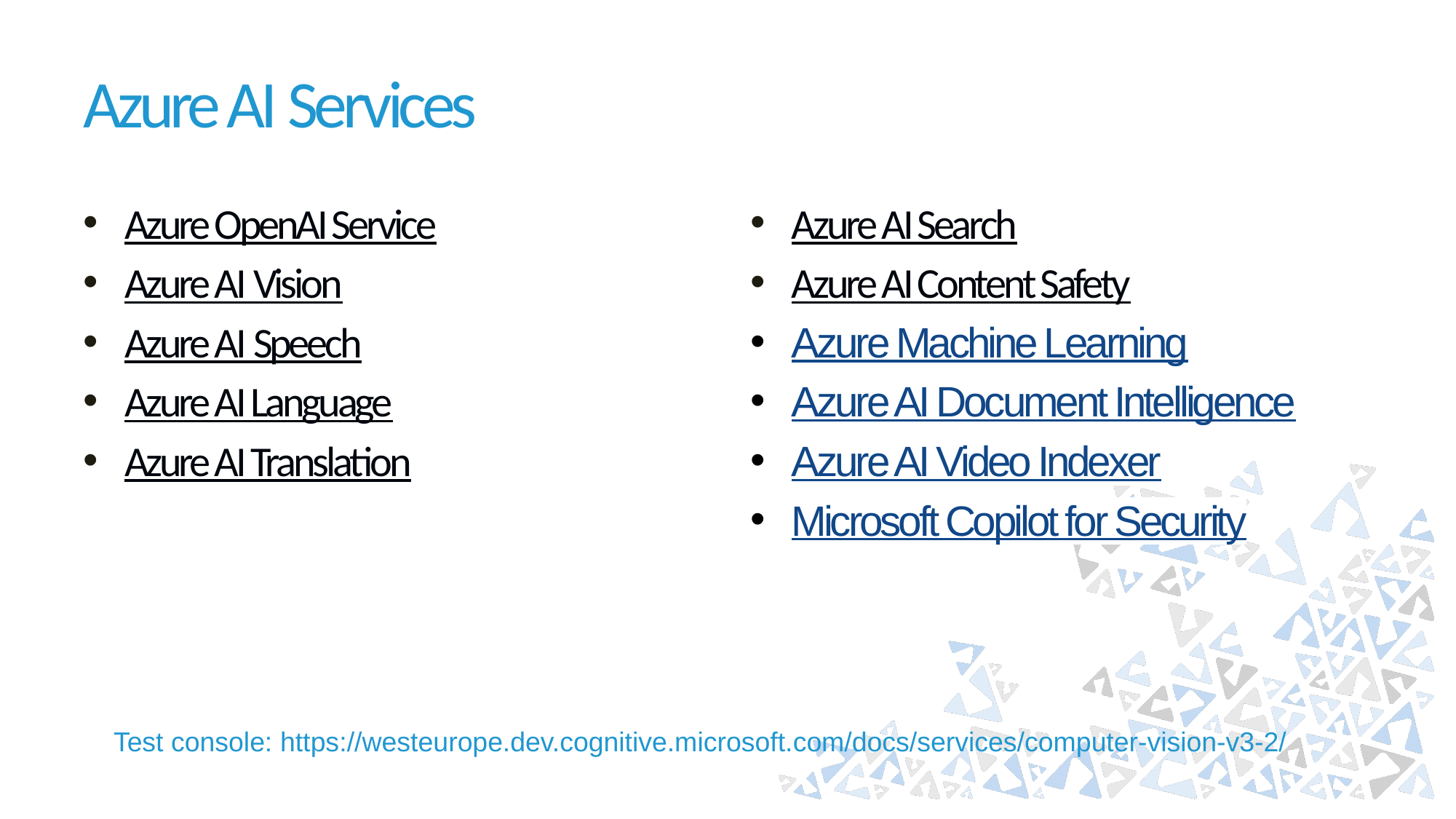

# Azure AI Services
Azure OpenAI Service
Azure AI Vision
Azure AI Speech
Azure AI Language
Azure AI Translation

Azure AI Search
Azure AI Content Safety
Azure Machine Learning
Azure AI Document Intelligence
Azure AI Video Indexer
Microsoft Copilot for Security

Test console: https://westeurope.dev.cognitive.microsoft.com/docs/services/computer-vision-v3-2/